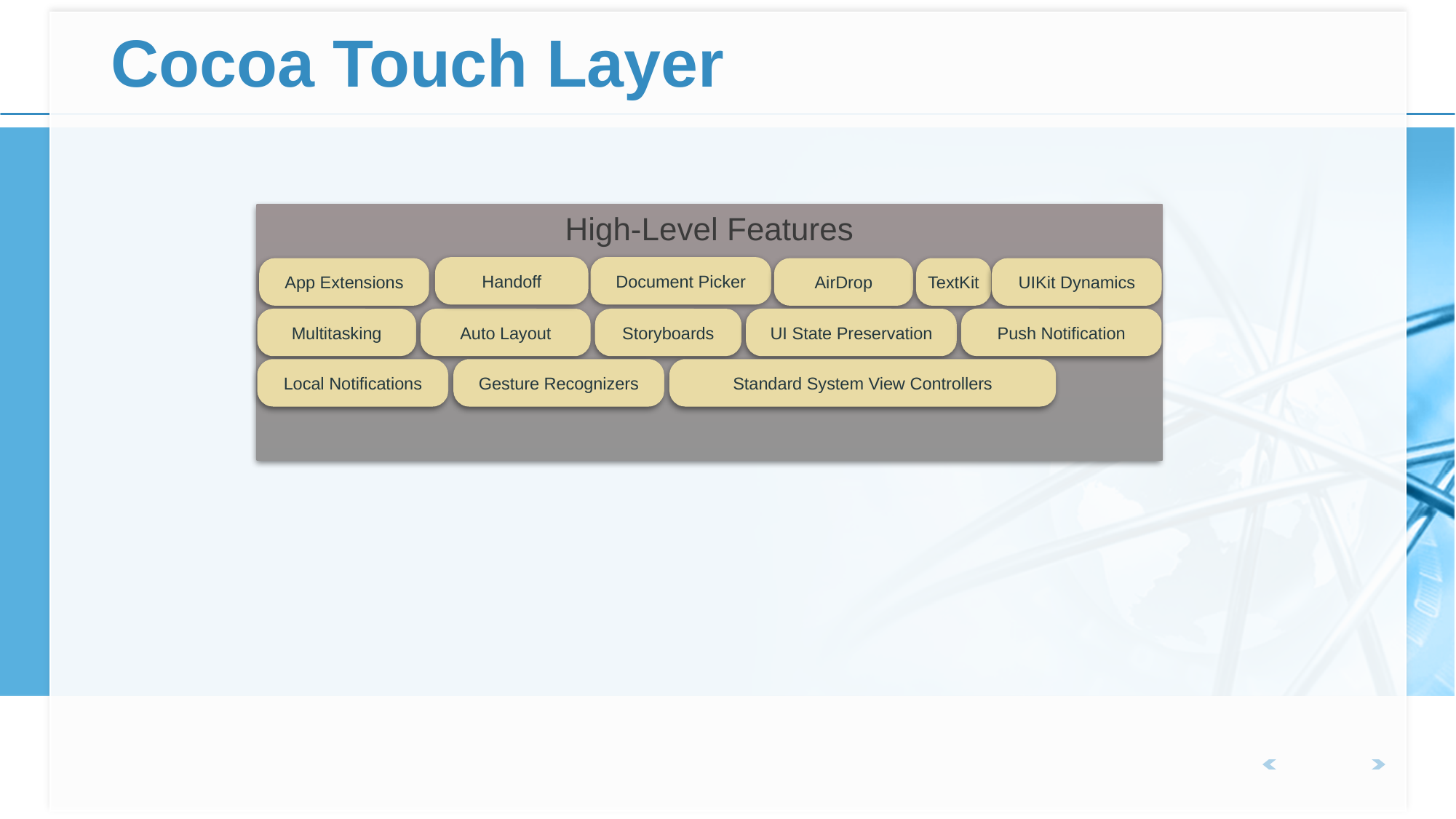

# Cocoa Touch Layer
High-Level Features
Handoff
Document Picker
App Extensions
AirDrop
TextKit
UIKit Dynamics
Multitasking
Auto Layout
Storyboards
UI State Preservation
Push Notification
Local Notifications
Gesture Recognizers
Standard System View Controllers